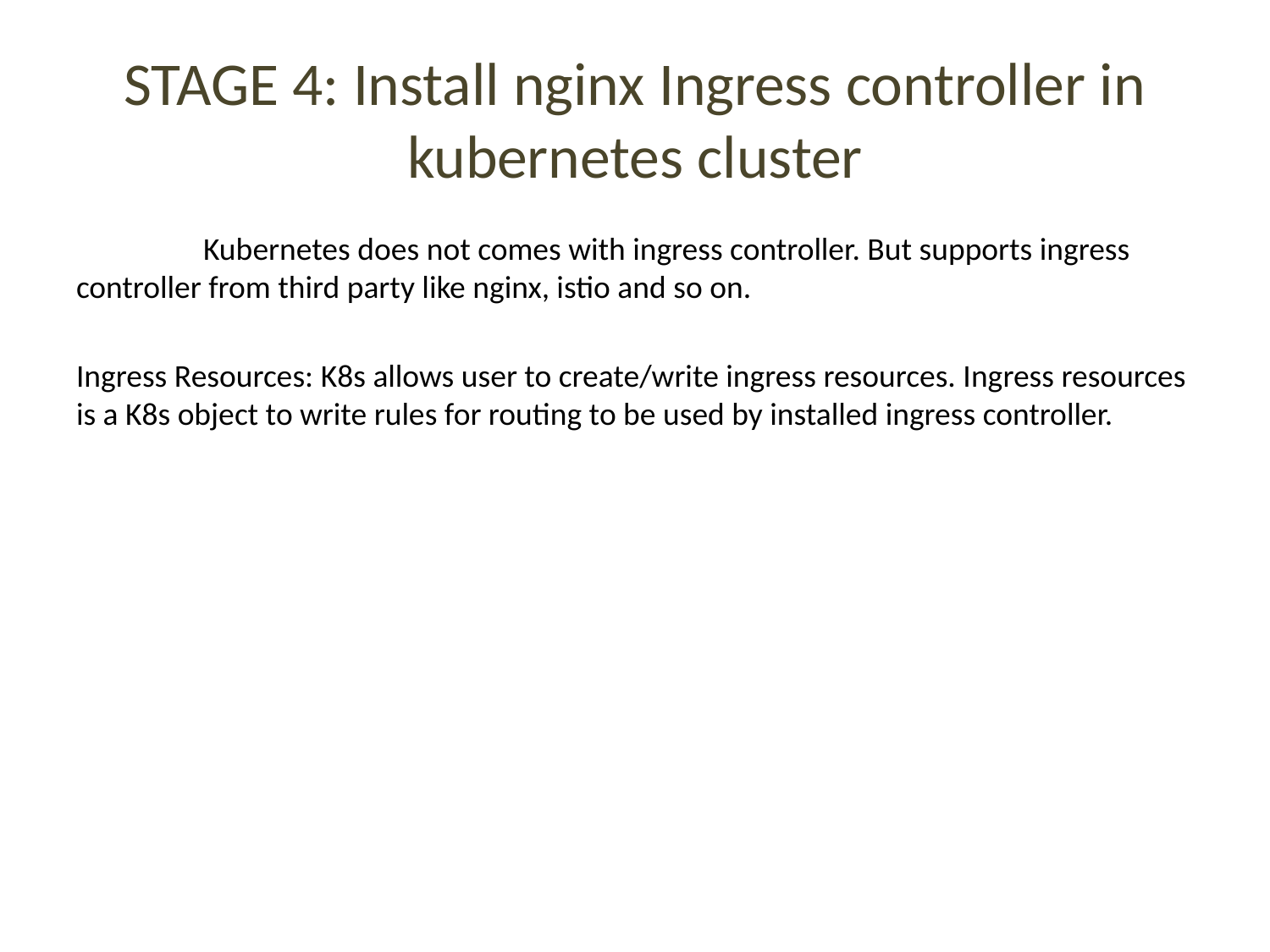

# STAGE 4: Install nginx Ingress controller in kubernetes cluster
	Kubernetes does not comes with ingress controller. But supports ingress controller from third party like nginx, istio and so on.

Ingress Resources: K8s allows user to create/write ingress resources. Ingress resources is a K8s object to write rules for routing to be used by installed ingress controller.